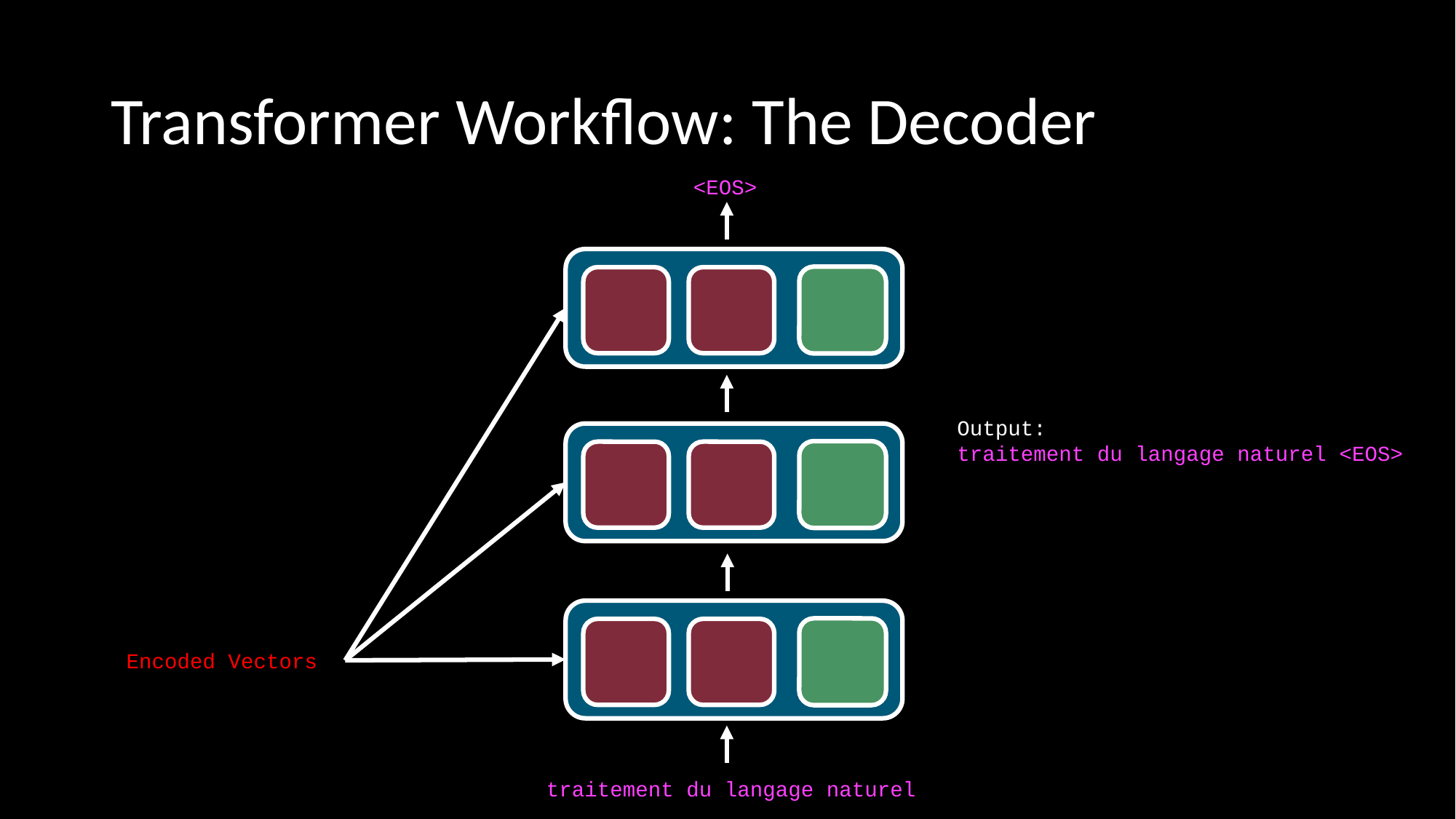

# Transformer Workflow: The Decoder
<EOS>

Output:
traitement du langage naturel <EOS>

Encoded Vectors
traitement du langage naturel